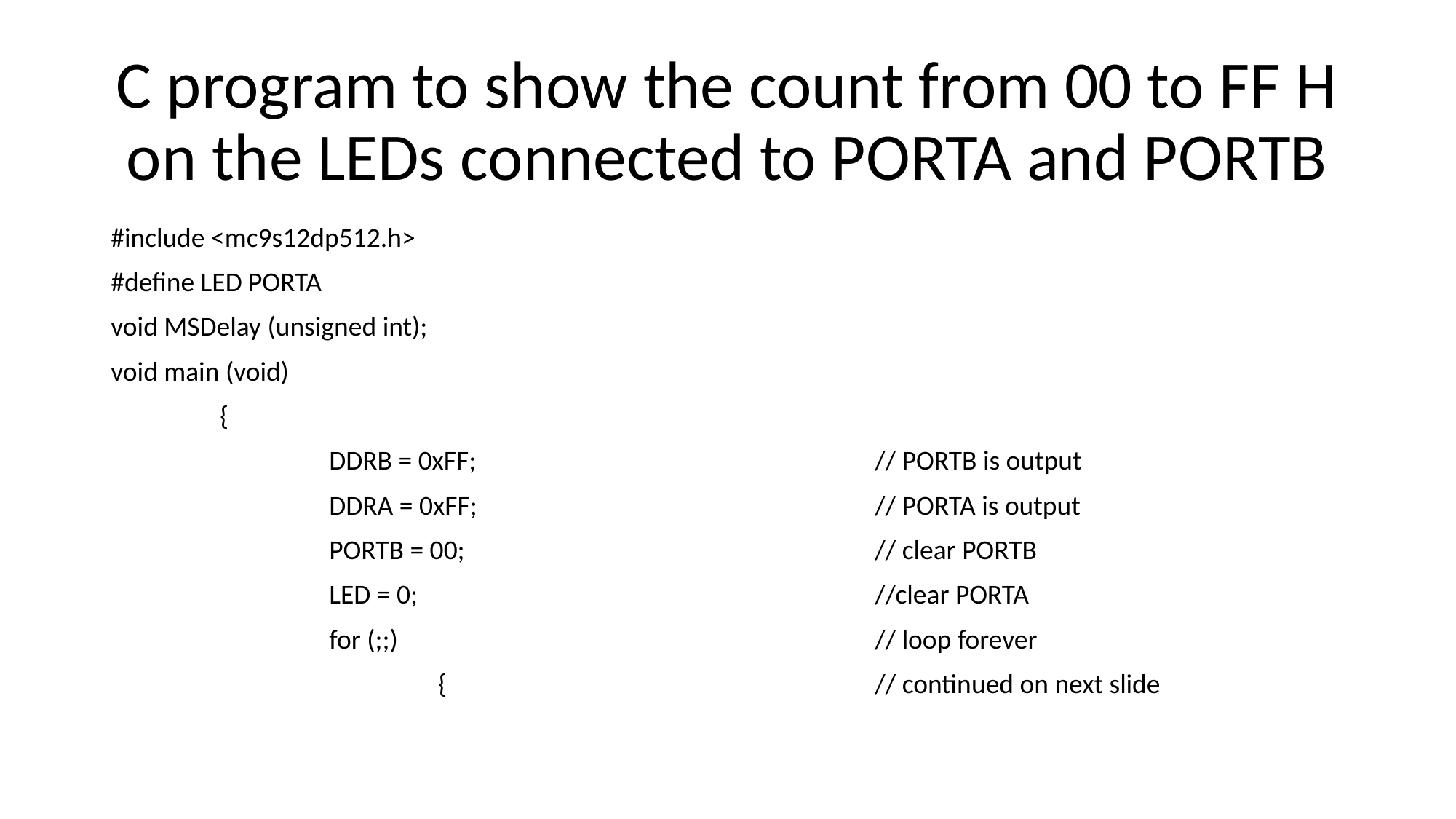

# C program to show the count from 00 to FF H on the LEDs connected to PORTA and PORTB
#include <mc9s12dp512.h>
#define LED PORTA
void MSDelay (unsigned int);
void main (void)
	{
		DDRB = 0xFF;				// PORTB is output
		DDRA = 0xFF;				// PORTA is output
		PORTB = 00;				// clear PORTB
		LED = 0;					//clear PORTA
		for (;;)					// loop forever
			{				// continued on next slide